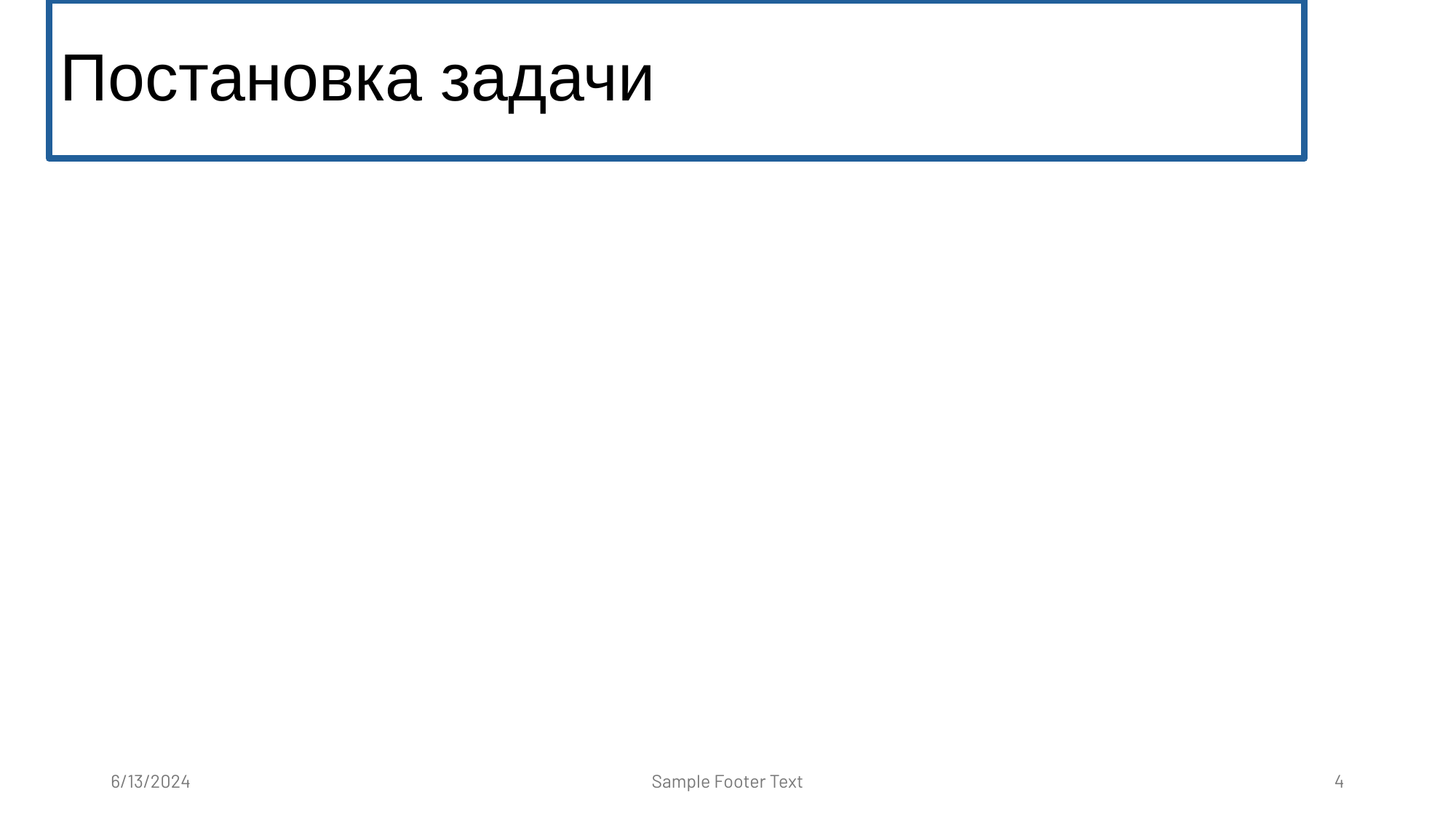

# Постановка задачи

6/13/2024
Sample Footer Text
4